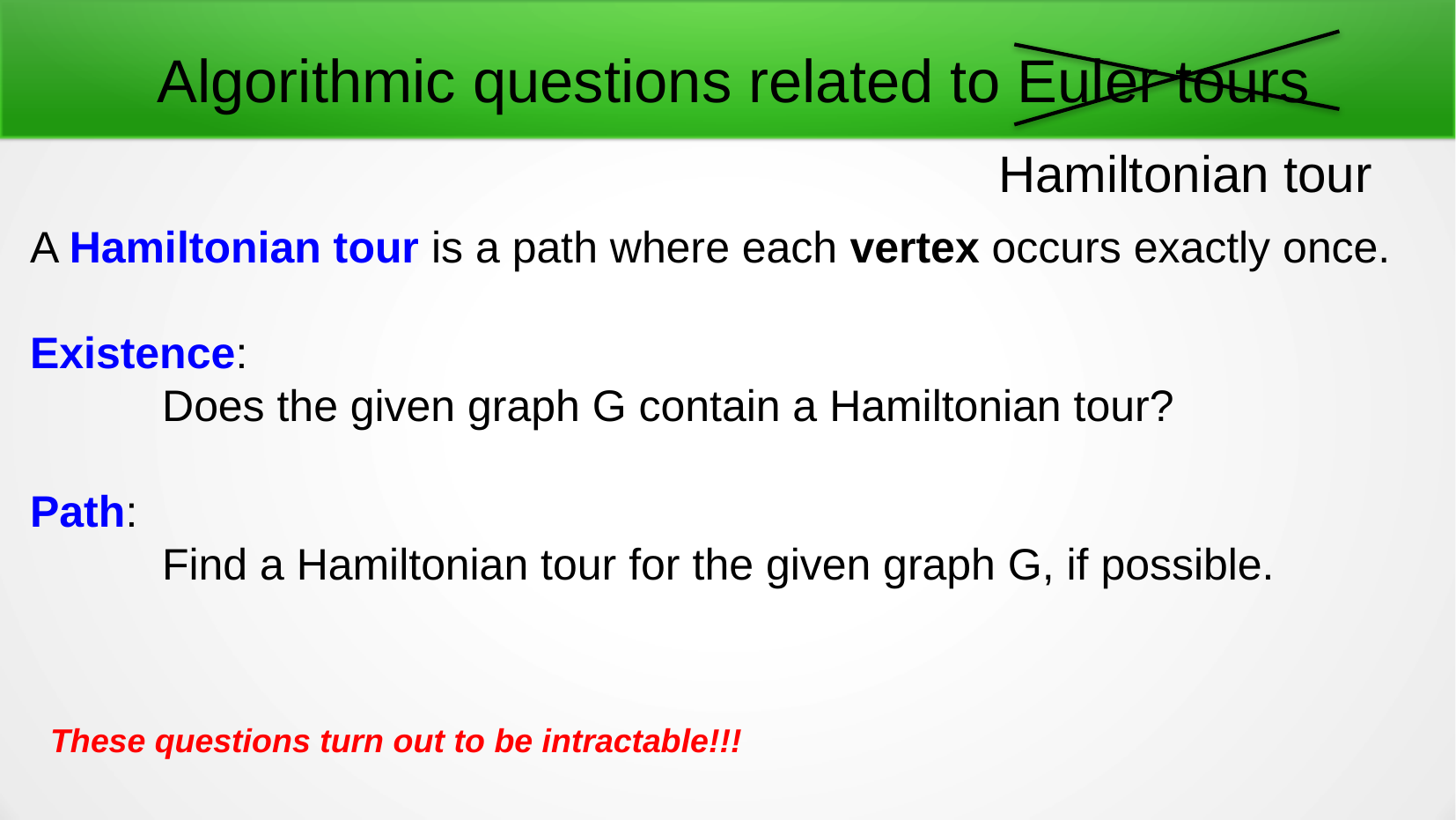

Algorithmic questions related to Euler tours
Hamiltonian tour

A Hamiltonian tour is a path where each vertex occurs exactly once.

Existence:
	Does the given graph G contain a Hamiltonian tour?

Path:
	Find a Hamiltonian tour for the given graph G, if possible.

These questions turn out to be intractable!!!